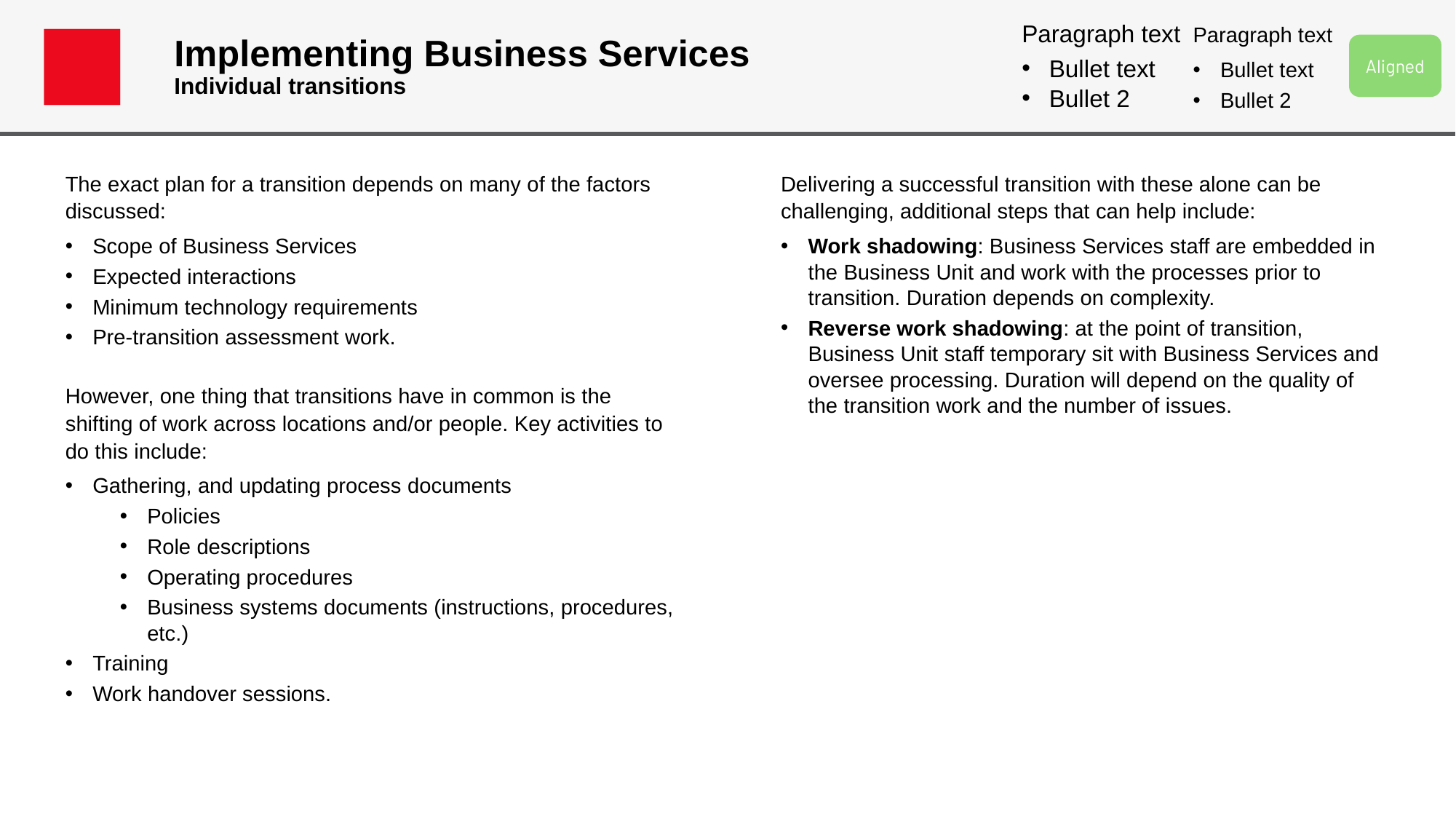

Paragraph text
Bullet text
Bullet 2
Paragraph text
Bullet text
Bullet 2
# Implementing Business Services Individual transitions

Aligned
The exact plan for a transition depends on many of the factors discussed:
Scope of Business Services
Expected interactions
Minimum technology requirements
Pre-transition assessment work.
However, one thing that transitions have in common is the shifting of work across locations and/or people. Key activities to do this include:
Gathering, and updating process documents
Policies
Role descriptions
Operating procedures
Business systems documents (instructions, procedures, etc.)
Training
Work handover sessions.
Delivering a successful transition with these alone can be challenging, additional steps that can help include:
Work shadowing: Business Services staff are embedded in the Business Unit and work with the processes prior to transition. Duration depends on complexity.
Reverse work shadowing: at the point of transition, Business Unit staff temporary sit with Business Services and oversee processing. Duration will depend on the quality of the transition work and the number of issues.